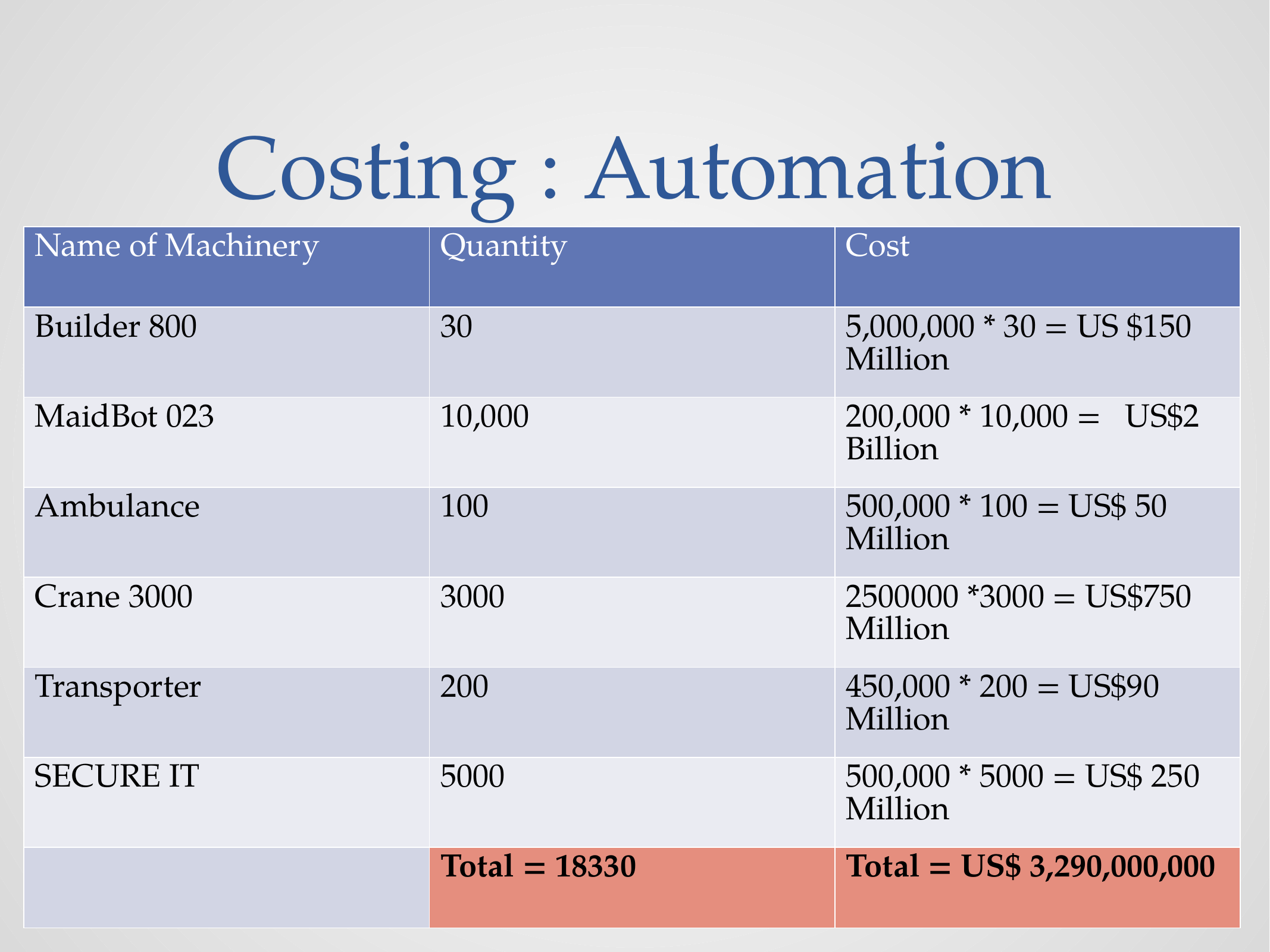

# Costing : Automation
| Name of Machinery | Quantity | Cost |
| --- | --- | --- |
| Builder 800 | 30 | 5,000,000 \* 30 = US $150 Million |
| MaidBot 023 | 10,000 | 200,000 \* 10,000 = US$2 Billion |
| Ambulance | 100 | 500,000 \* 100 = US$ 50 Million |
| Crane 3000 | 3000 | 2500000 \*3000 = US$750 Million |
| Transporter | 200 | 450,000 \* 200 = US$90 Million |
| SECURE IT | 5000 | 500,000 \* 5000 = US$ 250 Million |
|  | Total = 18330 | Total = US$ 3,290,000,000 |